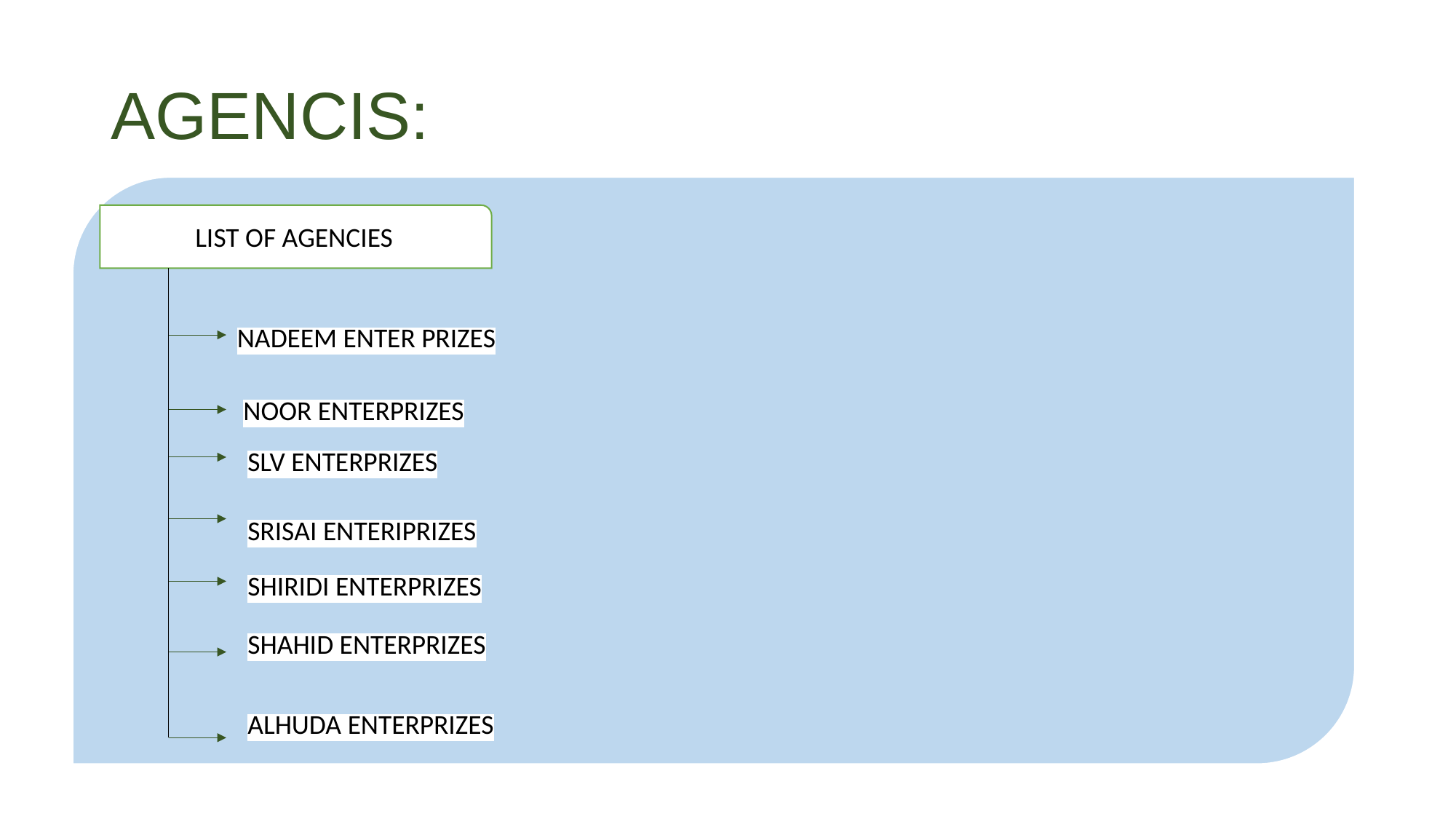

# AGENCIS:

LIST OF AGENCIES
NADEEM ENTER PRIZES
 NOOR ENTERPRIZES
SLV ENTERPRIZES
SRISAI ENTERIPRIZES
SHIRIDI ENTERPRIZES
SHAHID ENTERPRIZES
ALHUDA ENTERPRIZES